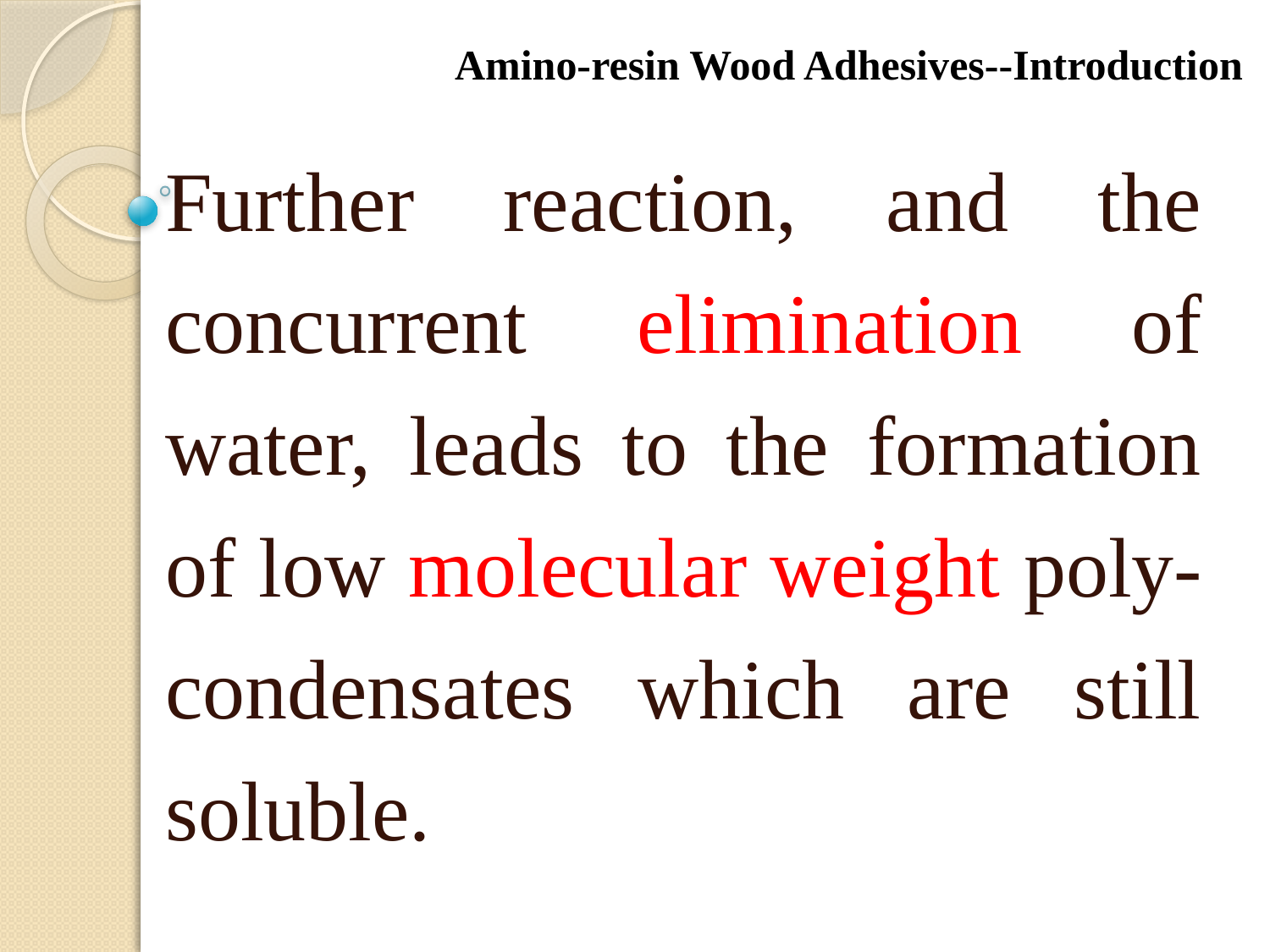

Amino-resin Wood Adhesives--Introduction
Further reaction, and the concurrent elimination of water, leads to the formation of low molecular weight poly- condensates which are still soluble.